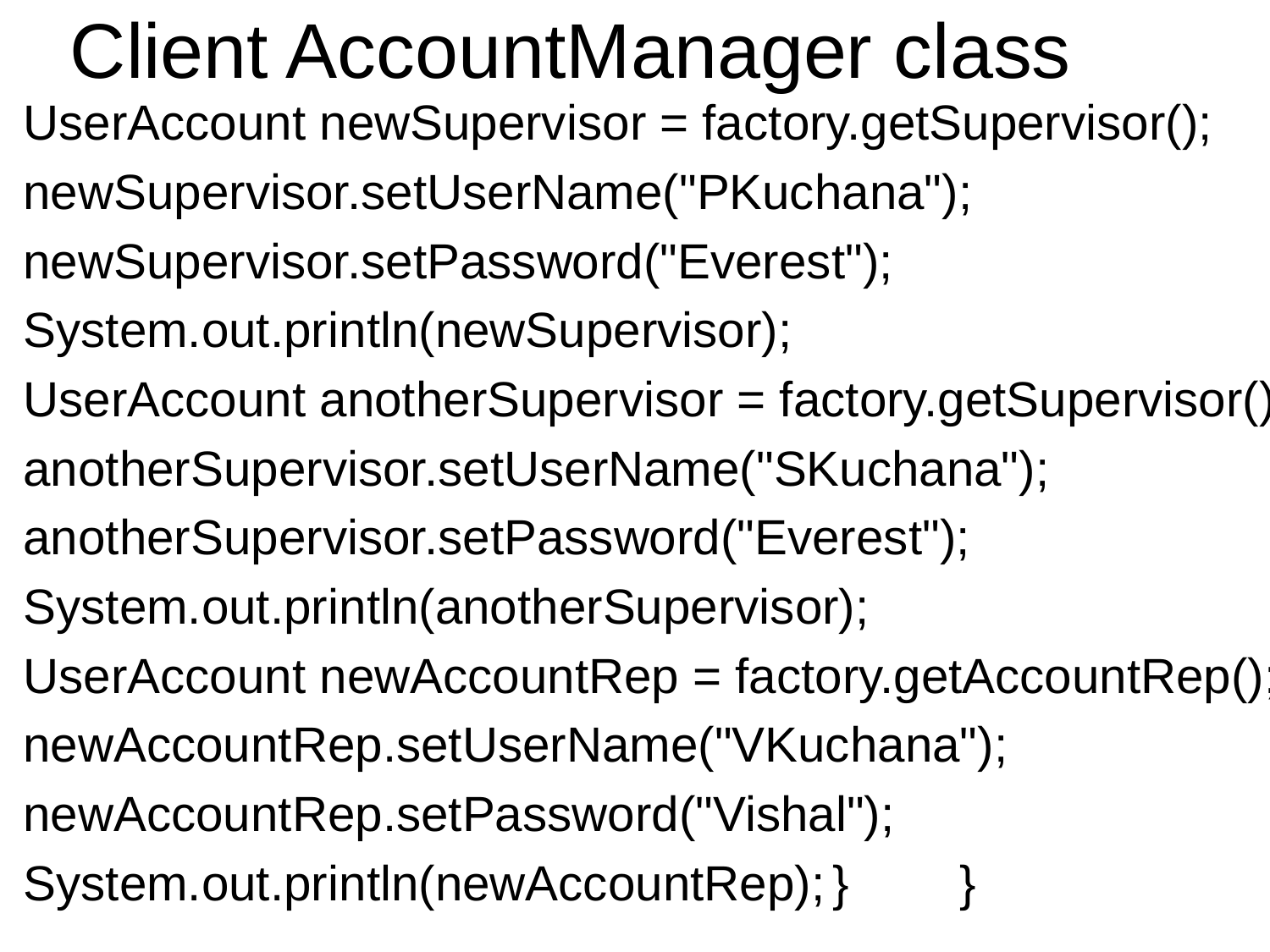

Client AccountManager class
UserAccount newSupervisor = factory.getSupervisor();
newSupervisor.setUserName("PKuchana");
newSupervisor.setPassword("Everest");
System.out.println(newSupervisor);
UserAccount anotherSupervisor = factory.getSupervisor();
anotherSupervisor.setUserName("SKuchana");
anotherSupervisor.setPassword("Everest");
System.out.println(anotherSupervisor);
UserAccount newAccountRep = factory.getAccountRep();
newAccountRep.setUserName("VKuchana");
newAccountRep.setPassword("Vishal");
System.out.println(newAccountRep);	}	}